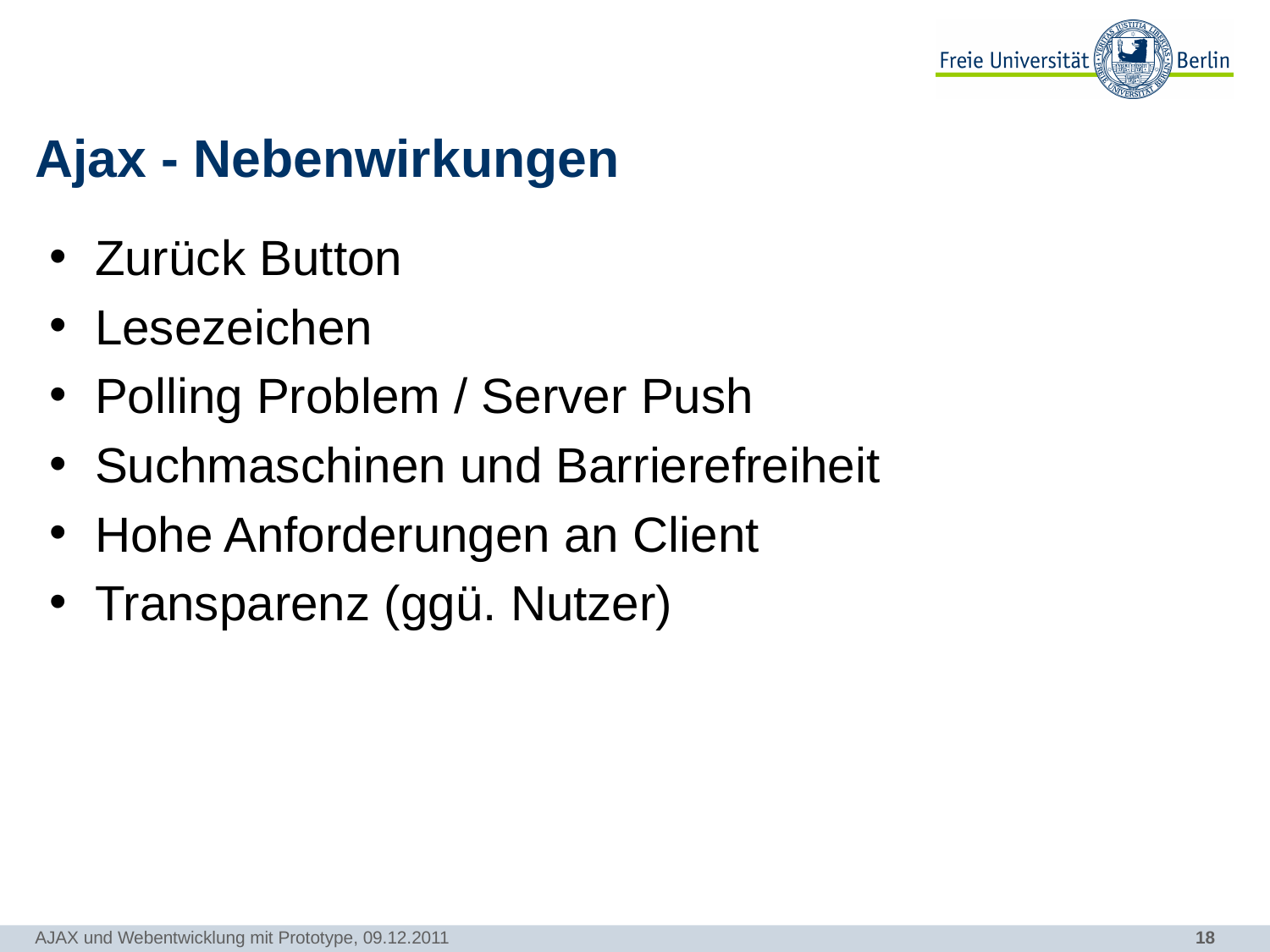

# Ajax - Nebenwirkungen
Zurück Button
Lesezeichen
Polling Problem / Server Push
Suchmaschinen und Barrierefreiheit
Hohe Anforderungen an Client
Transparenz (ggü. Nutzer)
AJAX und Webentwicklung mit Prototype, 09.12.2011